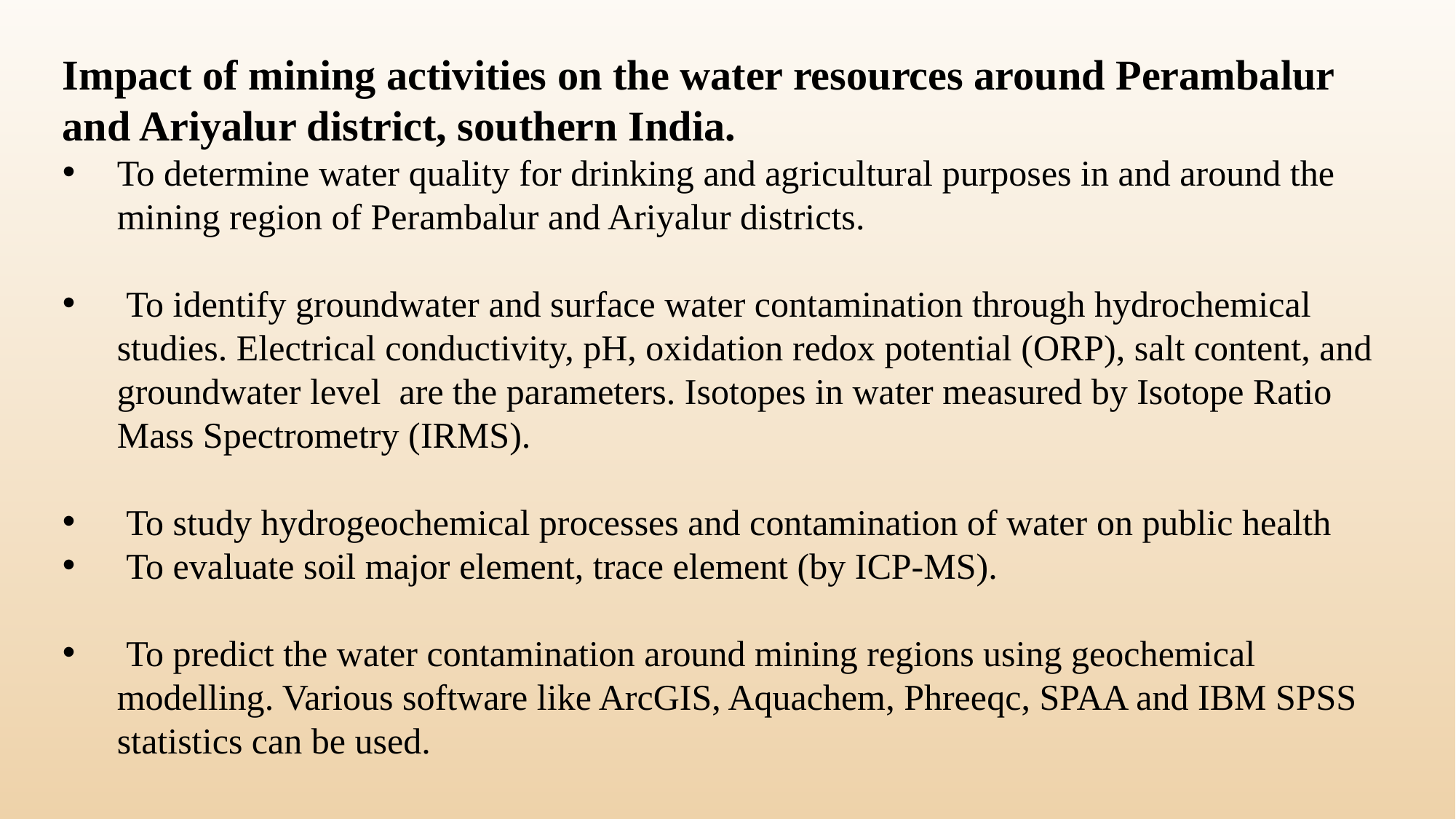

Impact of mining activities on the water resources around Perambalur and Ariyalur district, southern India.
To determine water quality for drinking and agricultural purposes in and around the mining region of Perambalur and Ariyalur districts.

 To identify groundwater and surface water contamination through hydrochemical studies. Electrical conductivity, pH, oxidation redox potential (ORP), salt content, and groundwater level  are the parameters. Isotopes in water measured by Isotope Ratio Mass Spectrometry (IRMS).

 To study hydrogeochemical processes and contamination of water on public health
 To evaluate soil major element, trace element (by ICP-MS).

 To predict the water contamination around mining regions using geochemical modelling. Various software like ArcGIS, Aquachem, Phreeqc, SPAA and IBM SPSS statistics can be used.

17